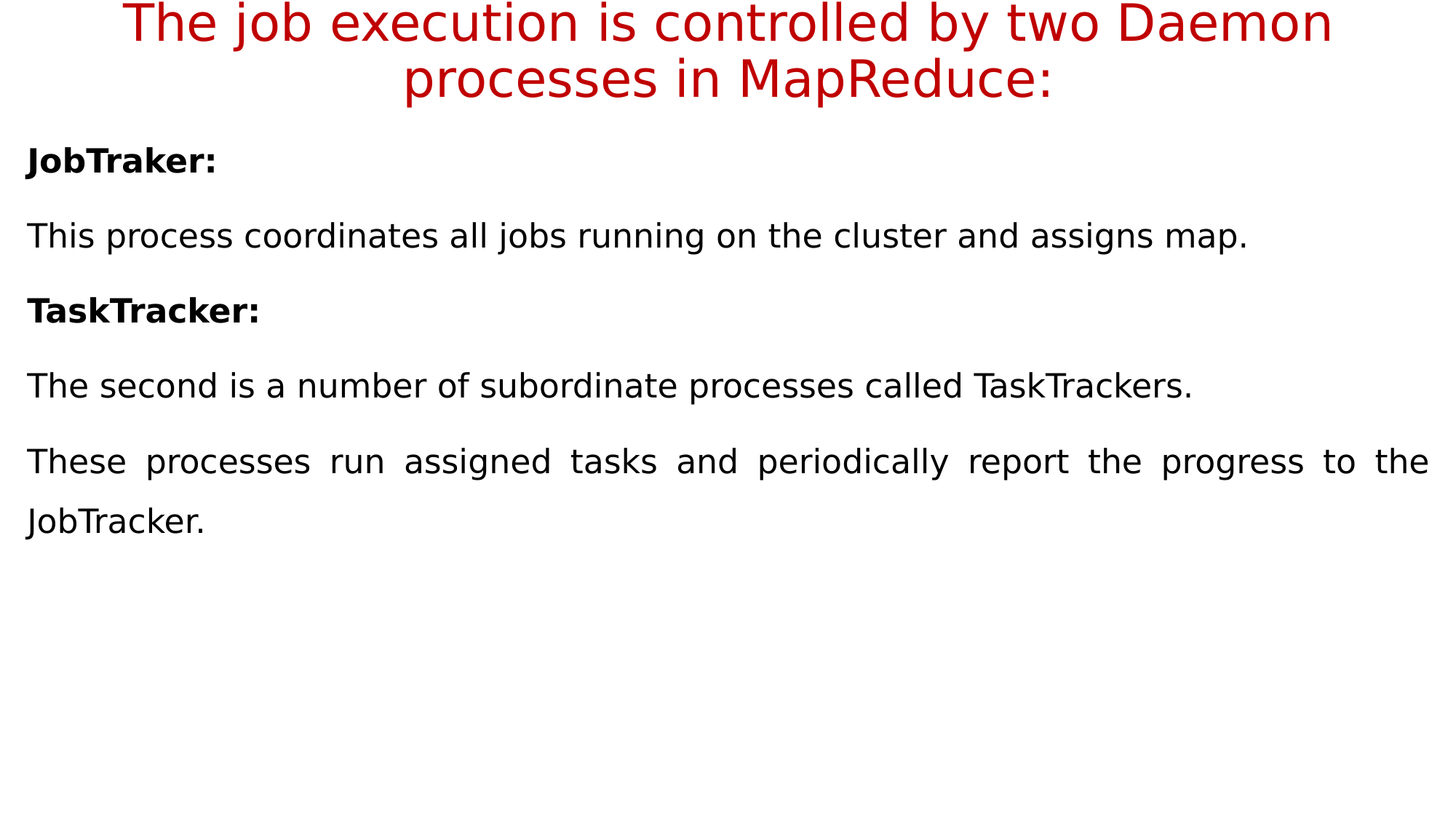

# The job execution is controlled by two Daemon processes in MapReduce:
JobTraker:
This process coordinates all jobs running on the cluster and assigns map.
TaskTracker:
The second is a number of subordinate processes called TaskTrackers.
These processes run assigned tasks and periodically report the progress to the JobTracker.